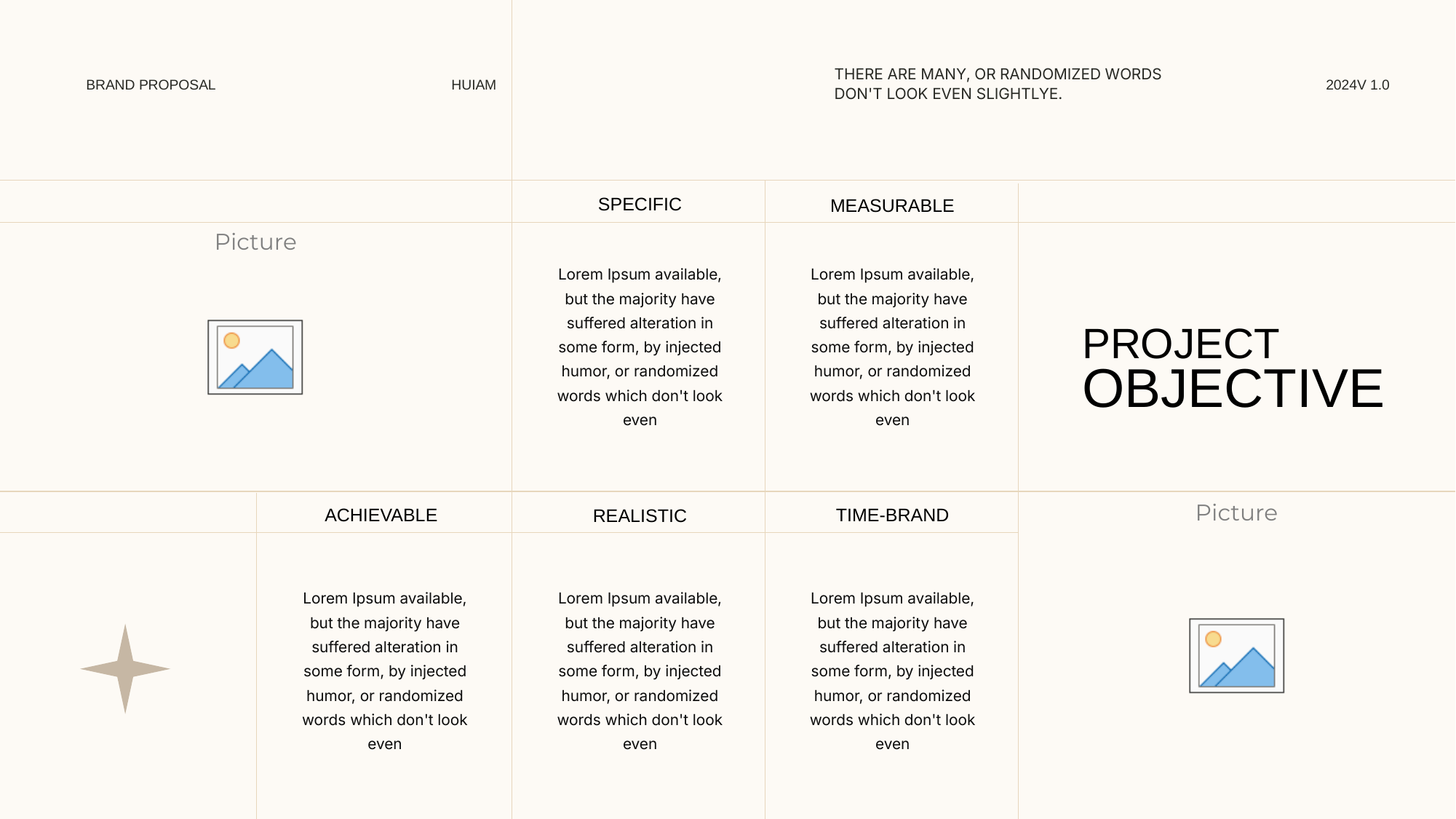

THERE ARE MANY, OR RANDOMIZED WORDS DON'T LOOK EVEN SLIGHTLYE.
BRAND PROPOSAL
HUIAM
2024V 1.0
SPECIFIC
MEASURABLE

Lorem Ipsum available, but the majority have suffered alteration in some form, by injected humor, or randomized words which don't look even
Lorem Ipsum available, but the majority have suffered alteration in some form, by injected humor, or randomized words which don't look even
PROJECT
OBJECTIVE

ACHIEVABLE
TIME-BRAND
REALISTIC
Lorem Ipsum available, but the majority have suffered alteration in some form, by injected humor, or randomized words which don't look even
Lorem Ipsum available, but the majority have suffered alteration in some form, by injected humor, or randomized words which don't look even
Lorem Ipsum available, but the majority have suffered alteration in some form, by injected humor, or randomized words which don't look even